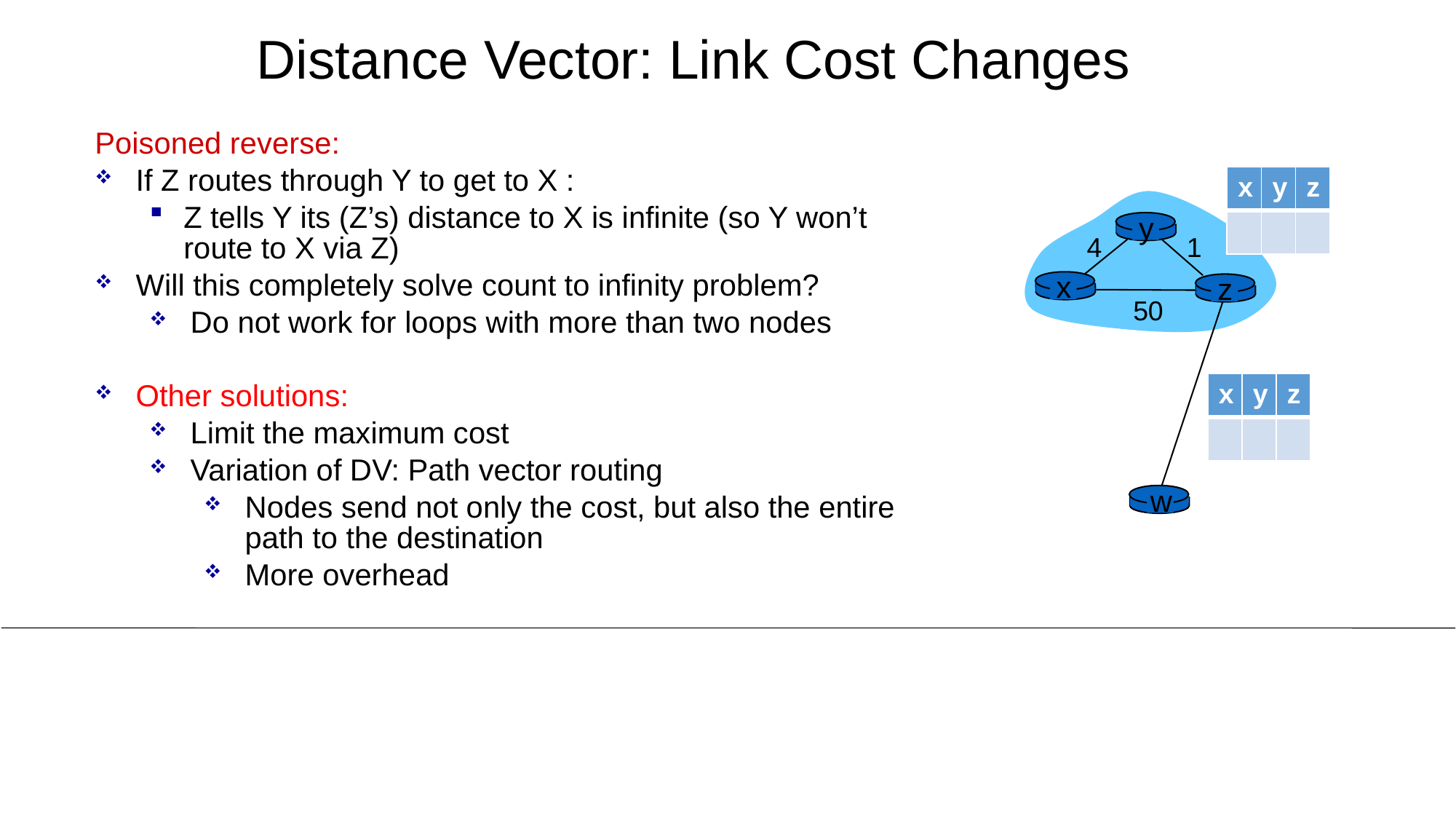

# Distance Vector: Link Cost Changes
Poisoned reverse:
If Z routes through Y to get to X :
Z tells Y its (Z’s) distance to X is infinite (so Y won’t route to X via Z)
Will this completely solve count to infinity problem?
Do not work for loops with more than two nodes

Other solutions:
Limit the maximum cost
Variation of DV: Path vector routing
Nodes send not only the cost, but also the entire path to the destination
More overhead
| x | y | z |
| --- | --- | --- |
|  |  |  |

y

4
1

x

z

50

w

| x | y | z |
| --- | --- | --- |
|  |  |  |